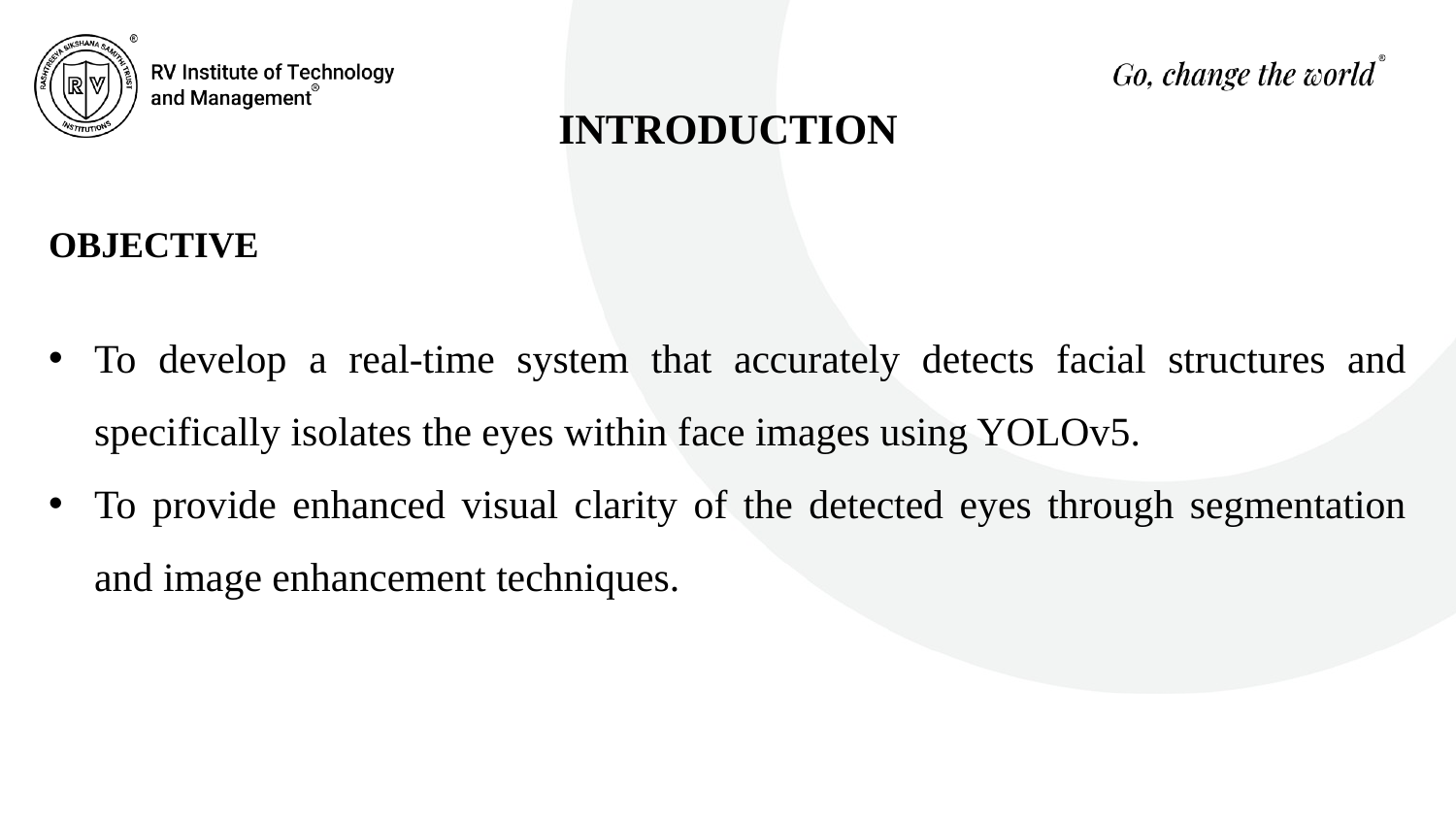

INTRODUCTION
OBJECTIVE

To develop a real-time system that accurately detects facial structures and specifically isolates the eyes within face images using YOLOv5.
To provide enhanced visual clarity of the detected eyes through segmentation and image enhancement techniques.